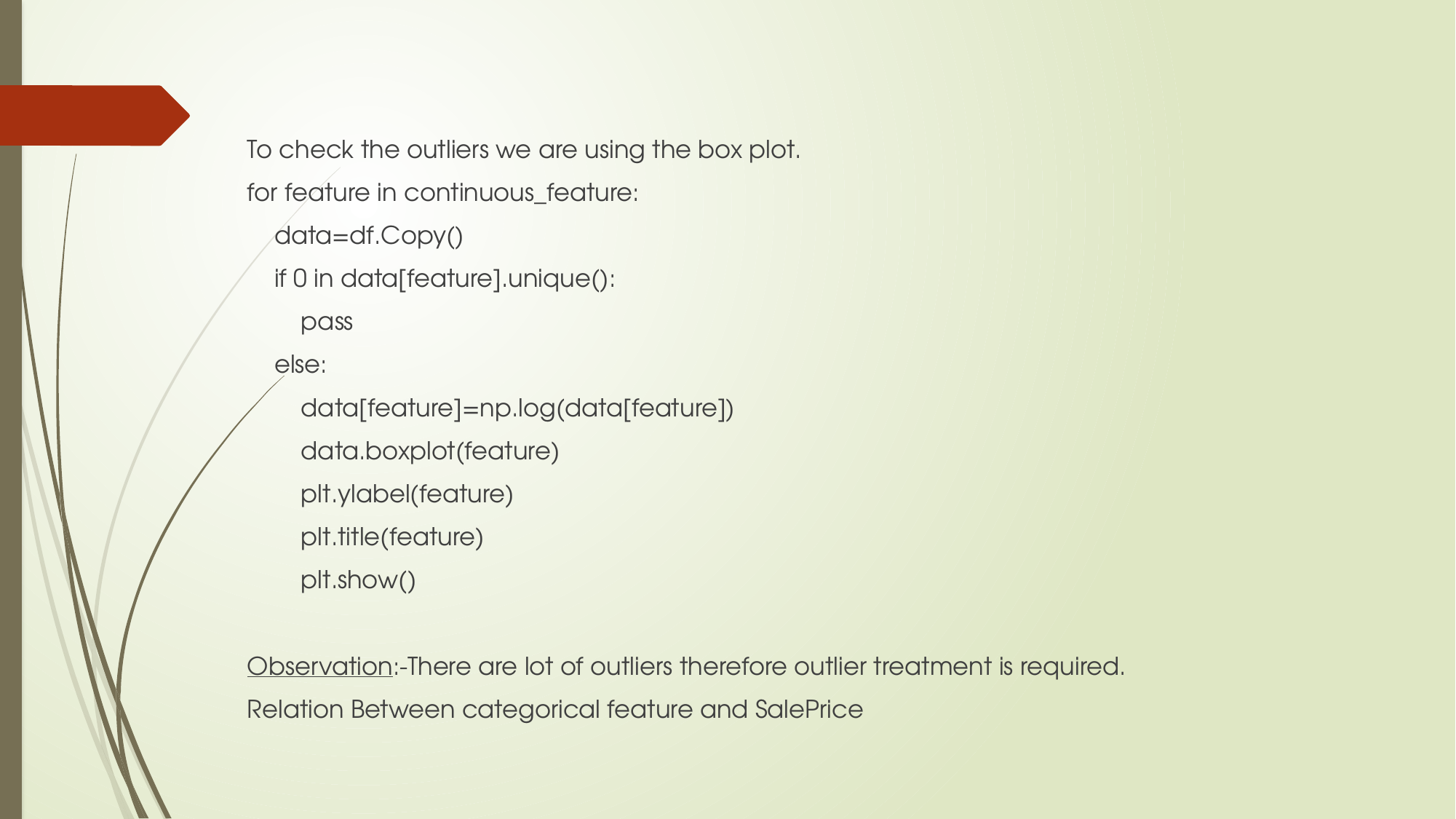

To check the outliers we are using the box plot.
for feature in continuous_feature:
    data=df.Copy()
    if 0 in data[feature].unique():
        pass
    else:
        data[feature]=np.log(data[feature])
        data.boxplot(feature)
        plt.ylabel(feature)
        plt.title(feature)
        plt.show()

Observation:-There are lot of outliers therefore outlier treatment is required.
Relation Between categorical feature and SalePrice